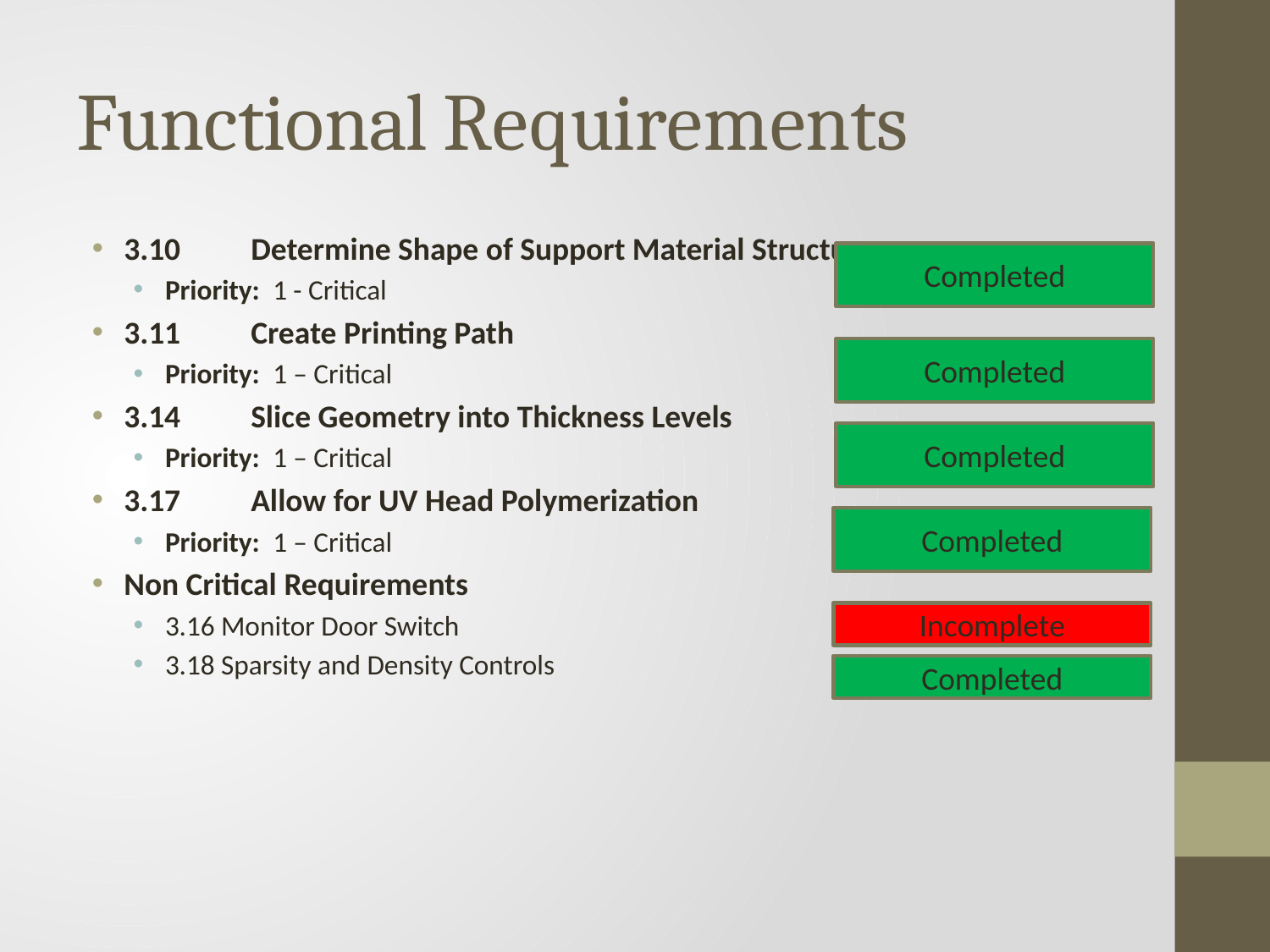

# Functional Requirements
3.10	Determine Shape of Support Material Structure
Priority:  1 - Critical
3.11	Create Printing Path
Priority:  1 – Critical
3.14	Slice Geometry into Thickness Levels
Priority:  1 – Critical
3.17	Allow for UV Head Polymerization
Priority:  1 – Critical
Non Critical Requirements
3.16 Monitor Door Switch
3.18 Sparsity and Density Controls

Completed
Completed
Completed
Completed
Incomplete
Completed